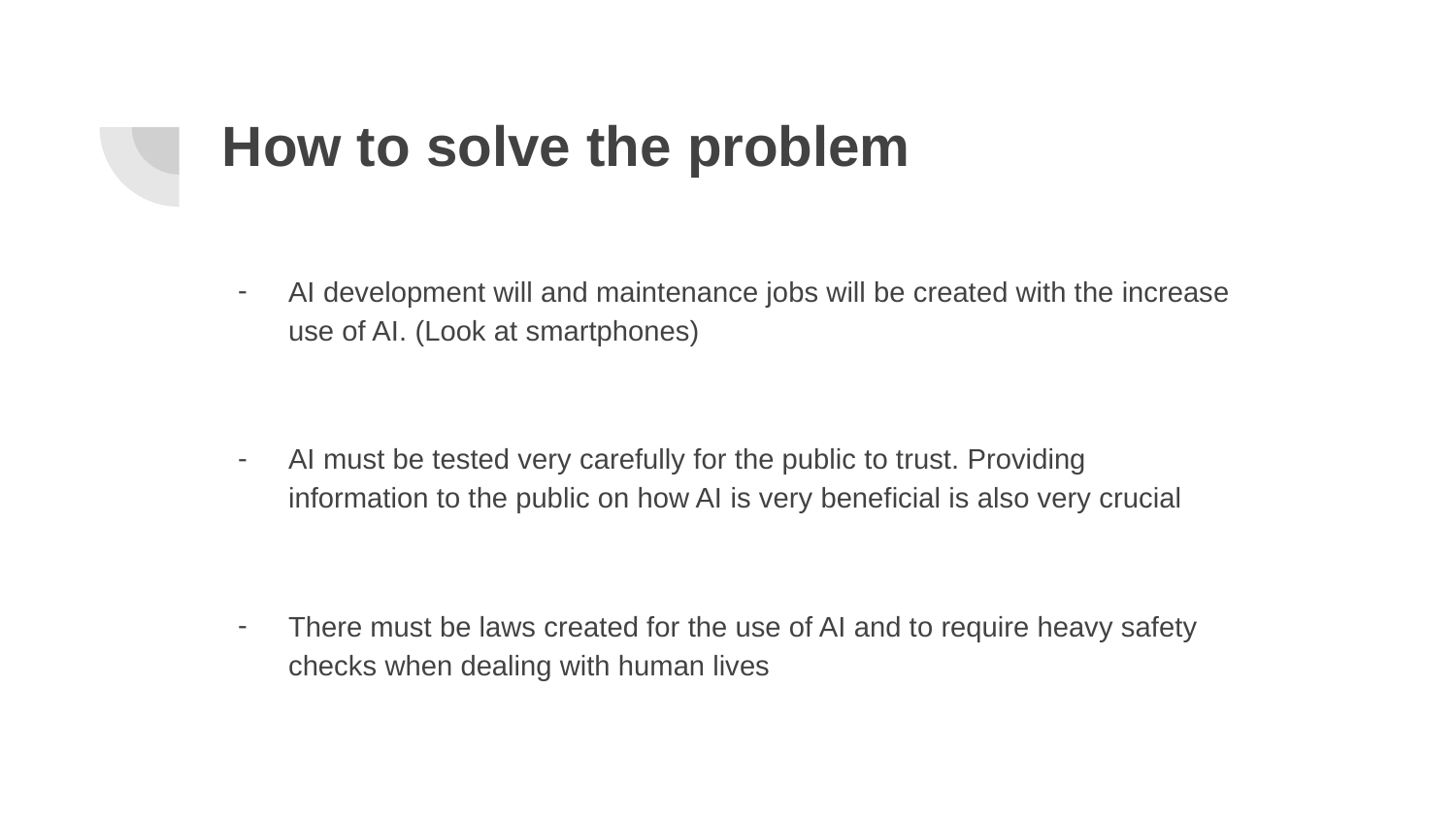

# How to solve the problem
AI development will and maintenance jobs will be created with the increase use of AI. (Look at smartphones)
AI must be tested very carefully for the public to trust. Providing information to the public on how AI is very beneficial is also very crucial
There must be laws created for the use of AI and to require heavy safety checks when dealing with human lives